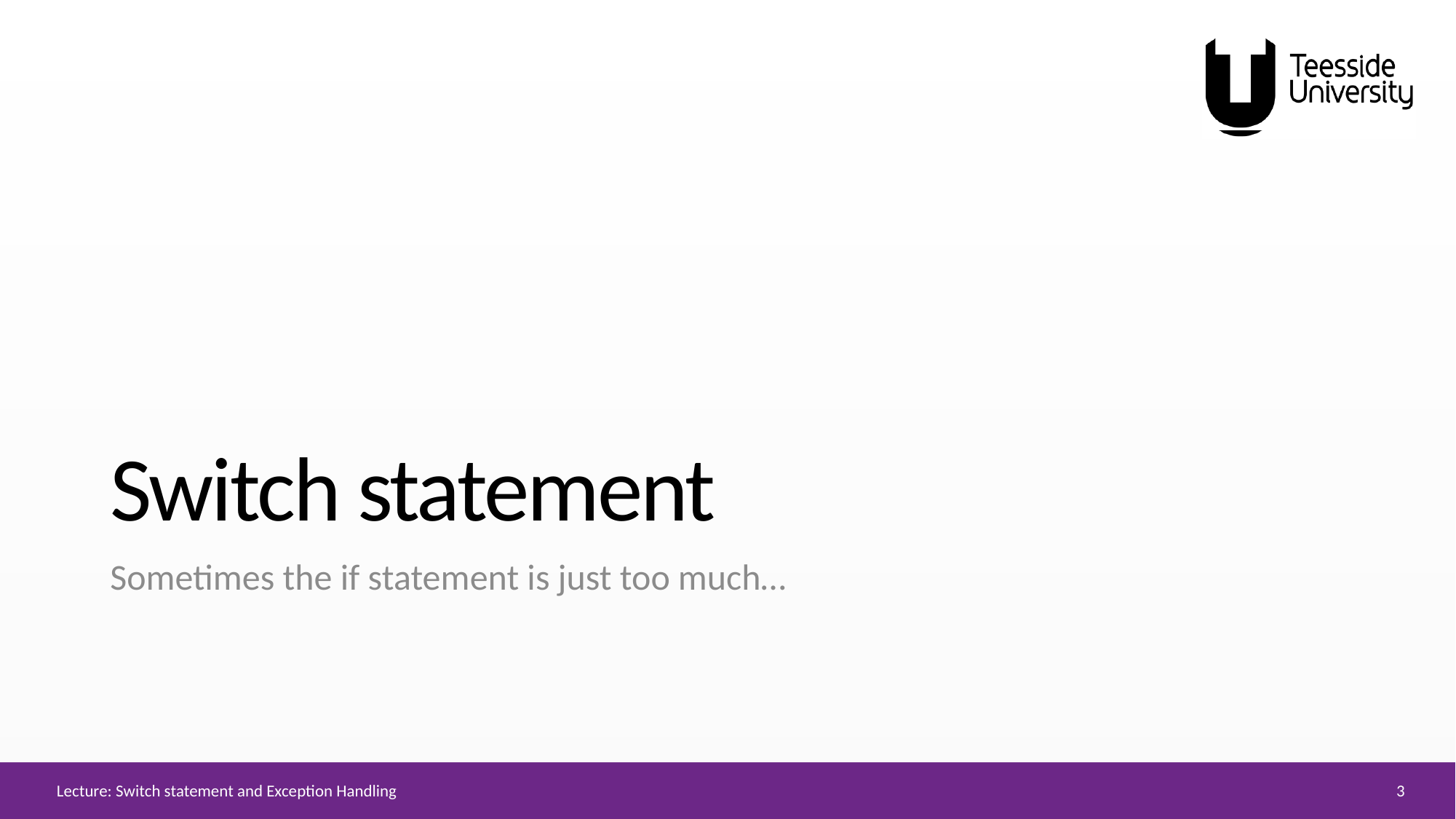

# Switch statement
Sometimes the if statement is just too much…
3
Lecture: Switch statement and Exception Handling